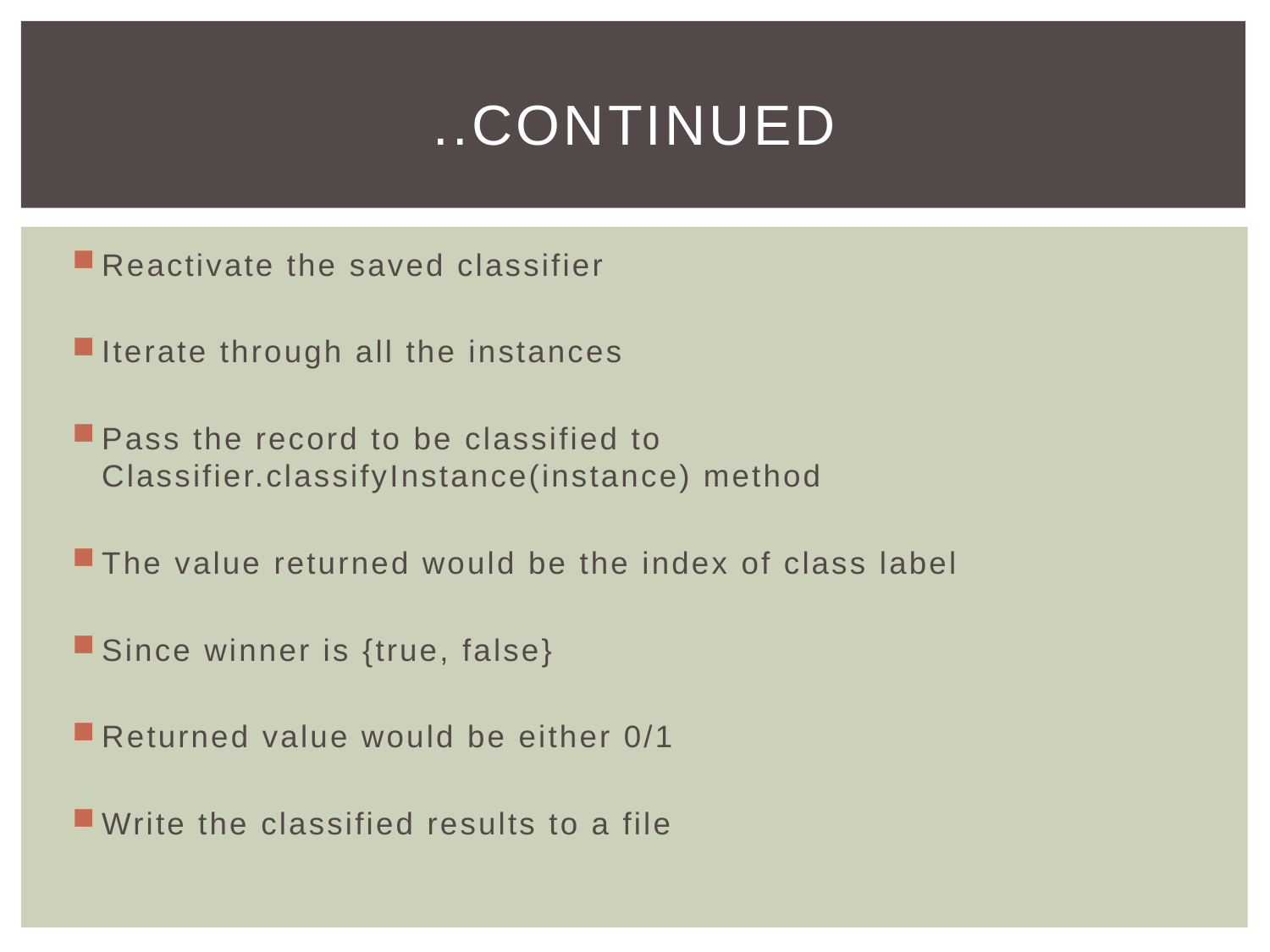

# ..continued
Reactivate the saved classifier

Iterate through all the instances

Pass the record to be classified to Classifier.classifyInstance(instance) method

The value returned would be the index of class label

Since winner is {true, false}

Returned value would be either 0/1

Write the classified results to a file